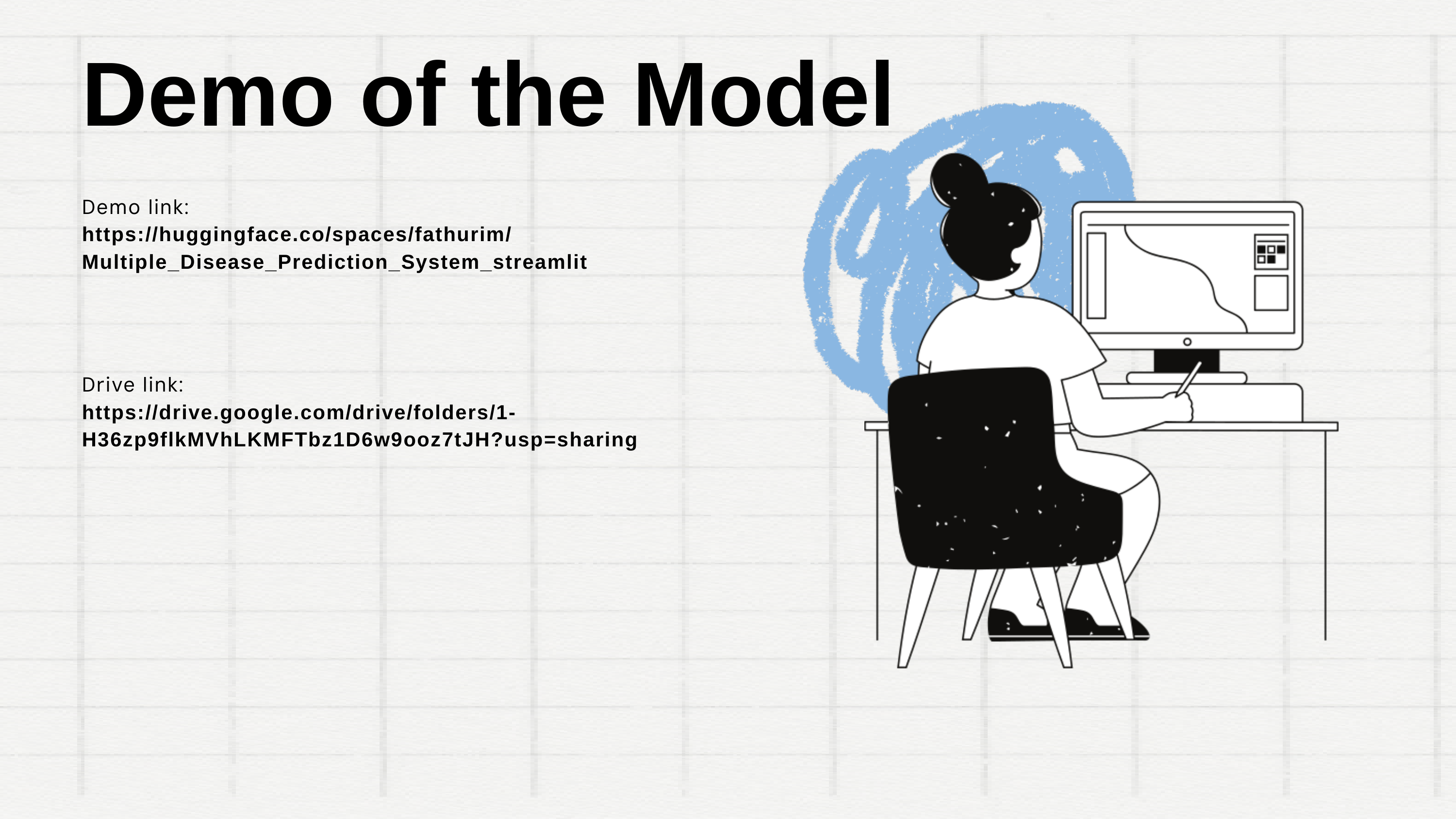

Demo of the Model

Demo link:
https://huggingface.co/spaces/fathurim/Multiple_Disease_Prediction_System_streamlit
Drive link:
https://drive.google.com/drive/folders/1-H36zp9flkMVhLKMFTbz1D6w9ooz7tJH?usp=sharing